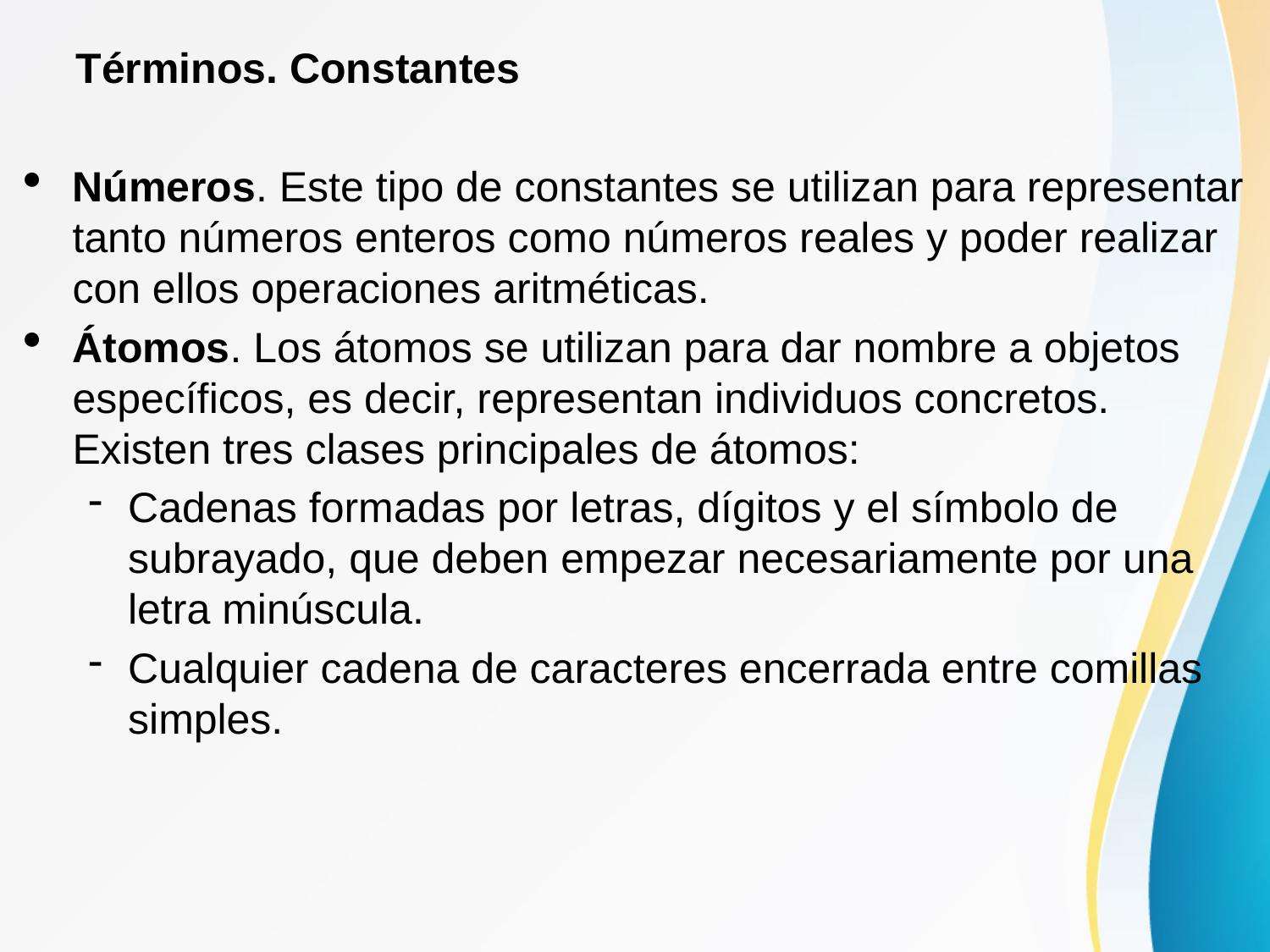

Términos. Constantes
Números. Este tipo de constantes se utilizan para representar tanto números enteros como números reales y poder realizar con ellos operaciones aritméticas.
Átomos. Los átomos se utilizan para dar nombre a objetos específicos, es decir, representan individuos concretos. Existen tres clases principales de átomos:
Cadenas formadas por letras, dígitos y el símbolo de subrayado, que deben empezar necesariamente por una letra minúscula.
Cualquier cadena de caracteres encerrada entre comillas simples.